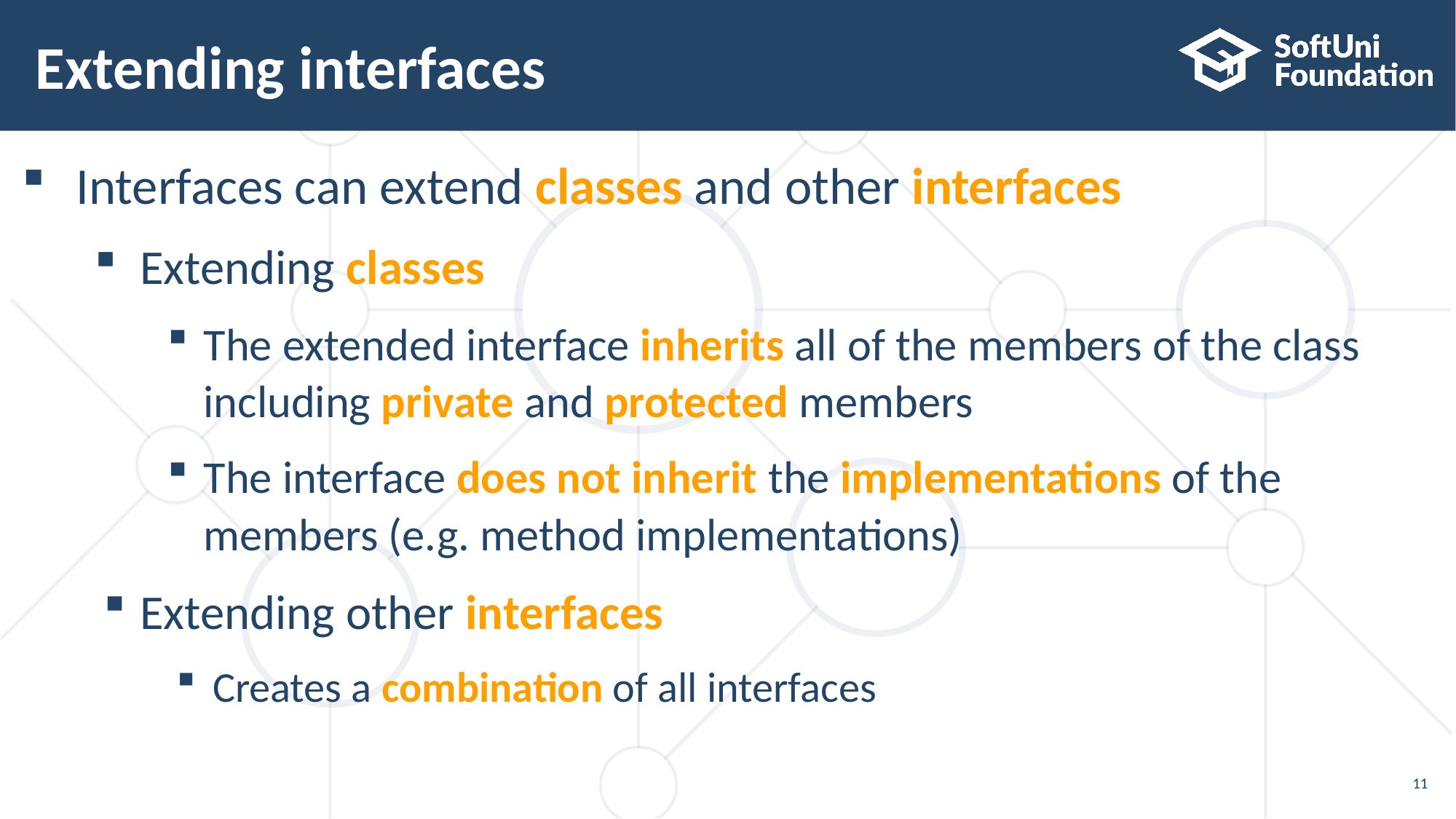

# Extending interfaces
Interfaces can extend classes and other interfaces
Extending classes
The extended interface inherits all of the members of the class including private and protected members
The interface does not inherit the implementations of the members (e.g. method implementations)
Extending other interfaces
Creates a combination of all interfaces
11